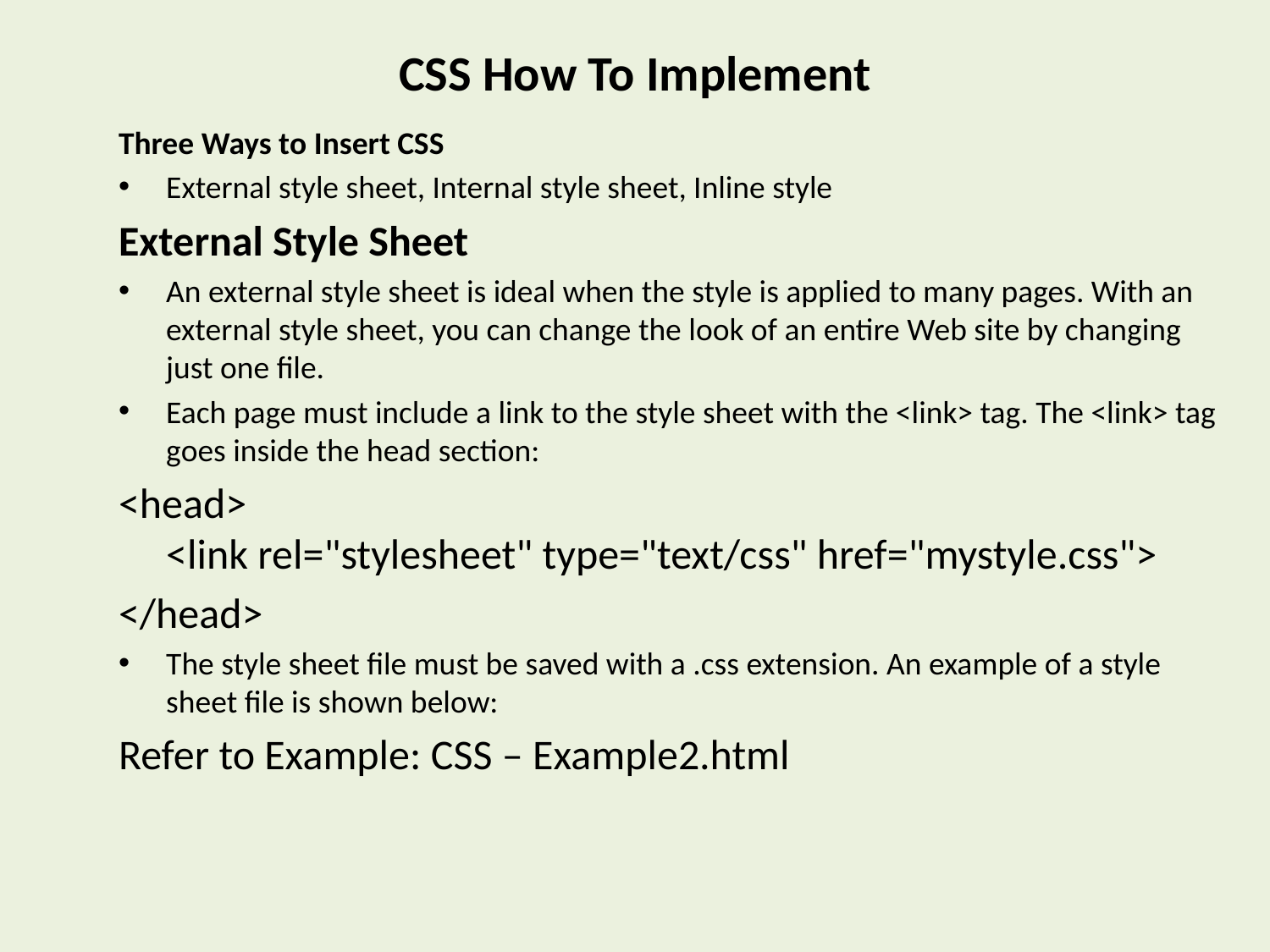

# CSS How To Implement
Three Ways to Insert CSS
External style sheet, Internal style sheet, Inline style
External Style Sheet
An external style sheet is ideal when the style is applied to many pages. With an external style sheet, you can change the look of an entire Web site by changing just one file.
Each page must include a link to the style sheet with the <link> tag. The <link> tag goes inside the head section:
<head>
<link rel="stylesheet" type="text/css" href="mystyle.css">
</head>
The style sheet file must be saved with a .css extension. An example of a style sheet file is shown below:
Refer to Example: CSS – Example2.html